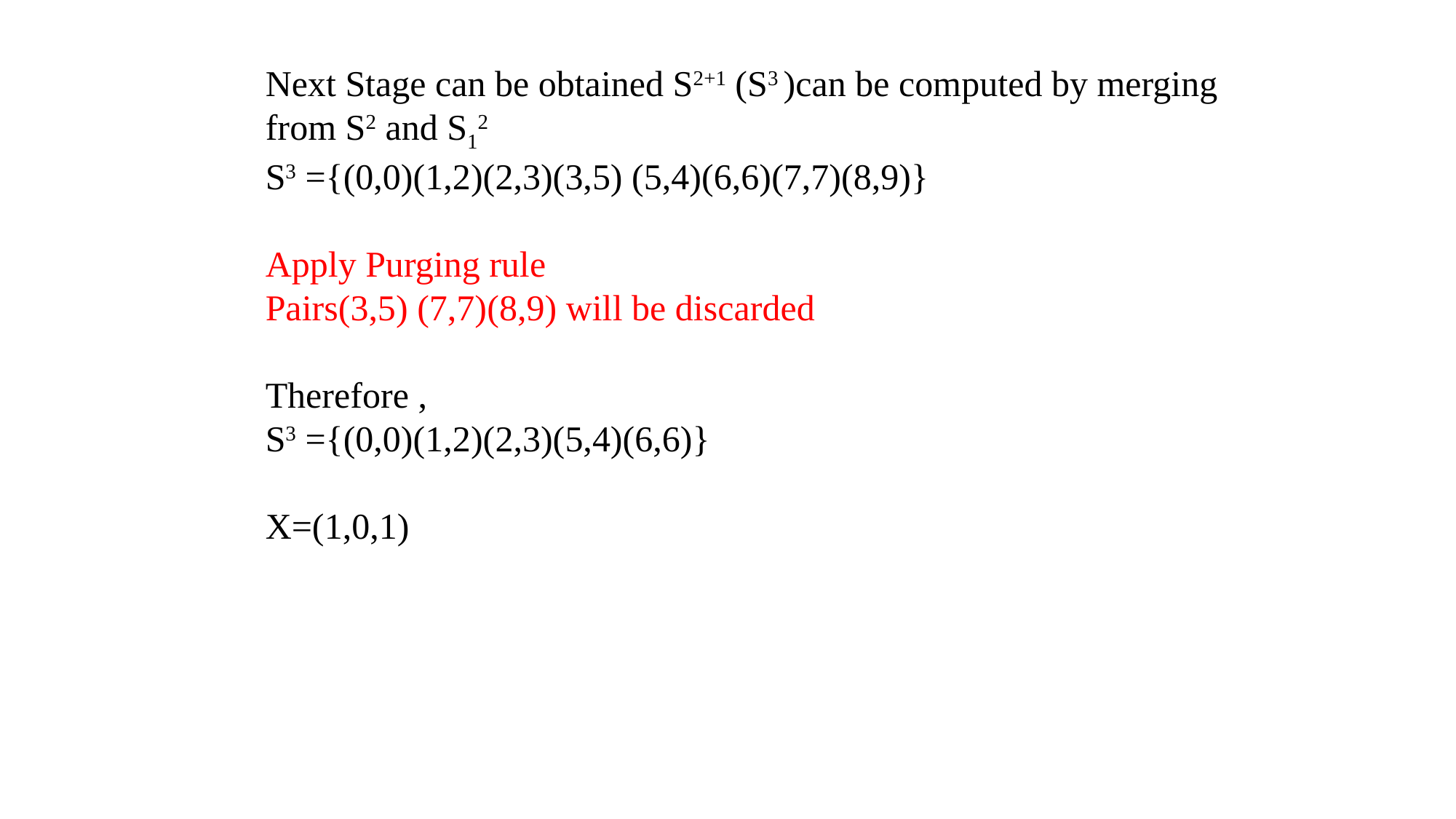

Next Stage can be obtained S2+1 (S3 )can be computed by merging from S2 and S12
S3 ={(0,0)(1,2)(2,3)(3,5) (5,4)(6,6)(7,7)(8,9)}

Apply Purging rule
Pairs(3,5) (7,7)(8,9) will be discarded

Therefore ,
S3 ={(0,0)(1,2)(2,3)(5,4)(6,6)}

X=(1,0,1)